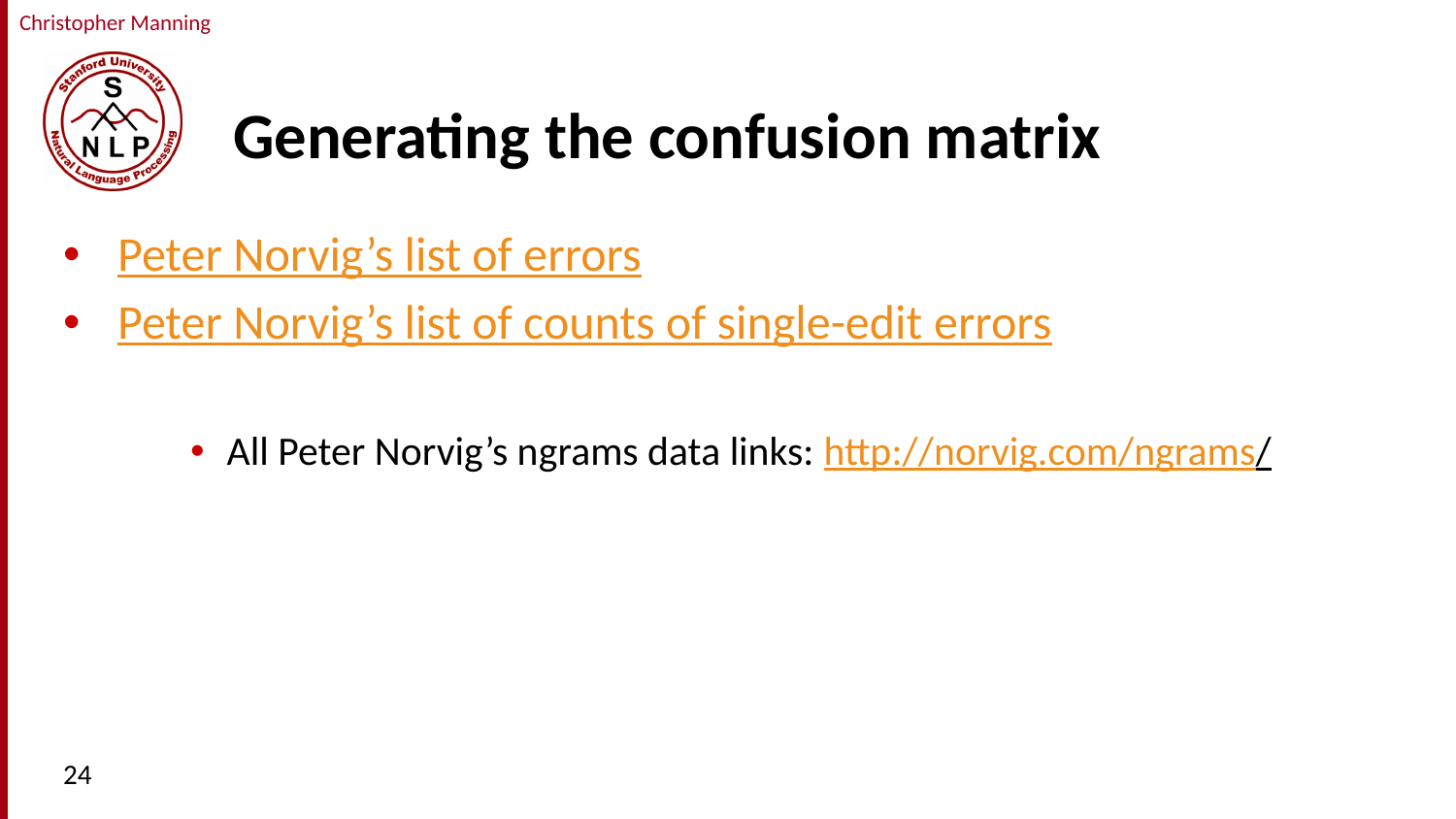

# Generating the confusion matrix
Peter Norvig’s list of errors
Peter Norvig’s list of counts of single-edit errors

All Peter Norvig’s ngrams data links: http://norvig.com/ngrams/
24